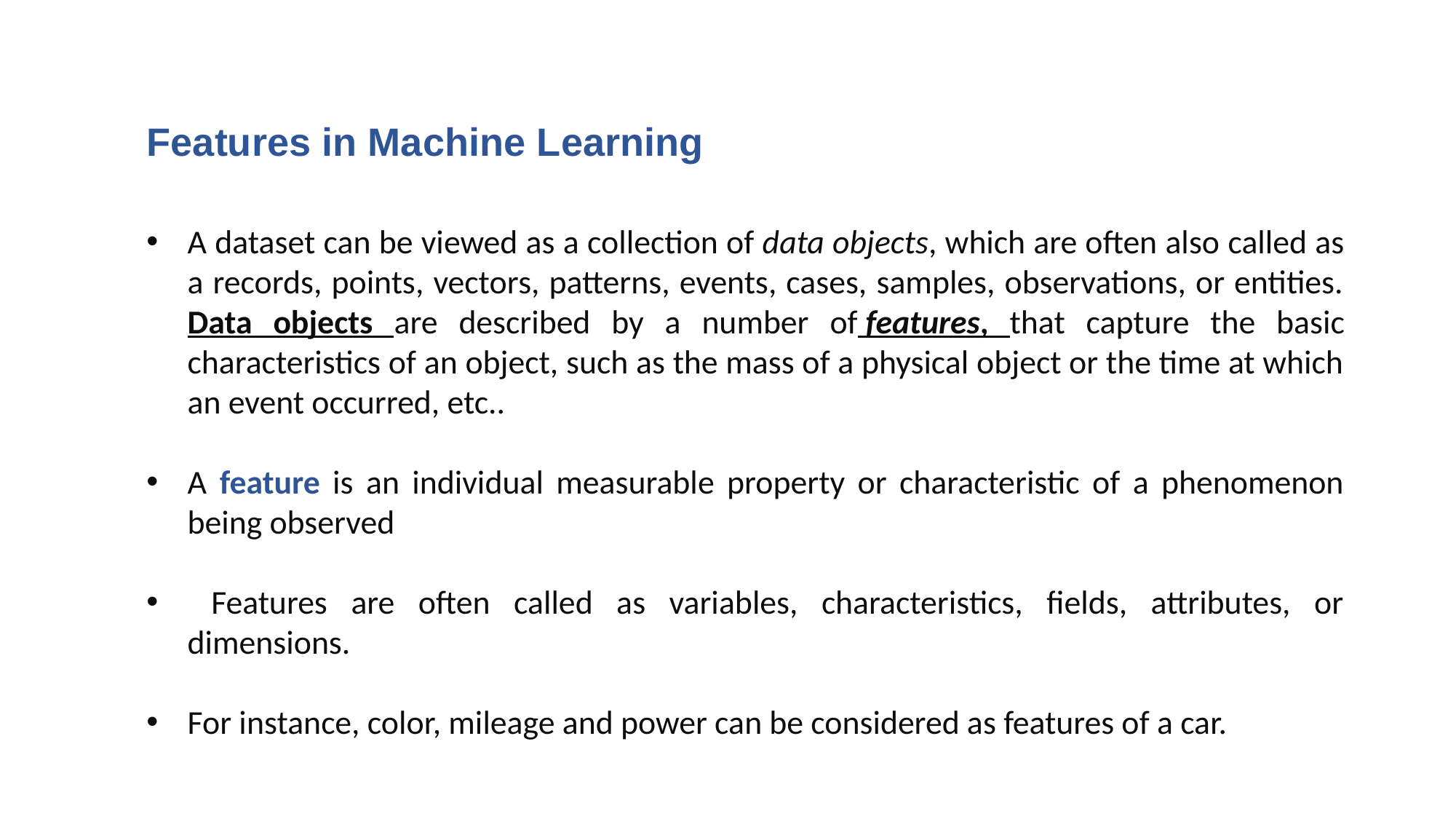

Features in Machine Learning

A dataset can be viewed as a collection of data objects, which are often also called as a records, points, vectors, patterns, events, cases, samples, observations, or entities. Data objects are described by a number of features, that capture the basic characteristics of an object, such as the mass of a physical object or the time at which an event occurred, etc..

A feature is an individual measurable property or characteristic of a phenomenon being observed

 Features are often called as variables, characteristics, fields, attributes, or dimensions.

For instance, color, mileage and power can be considered as features of a car.